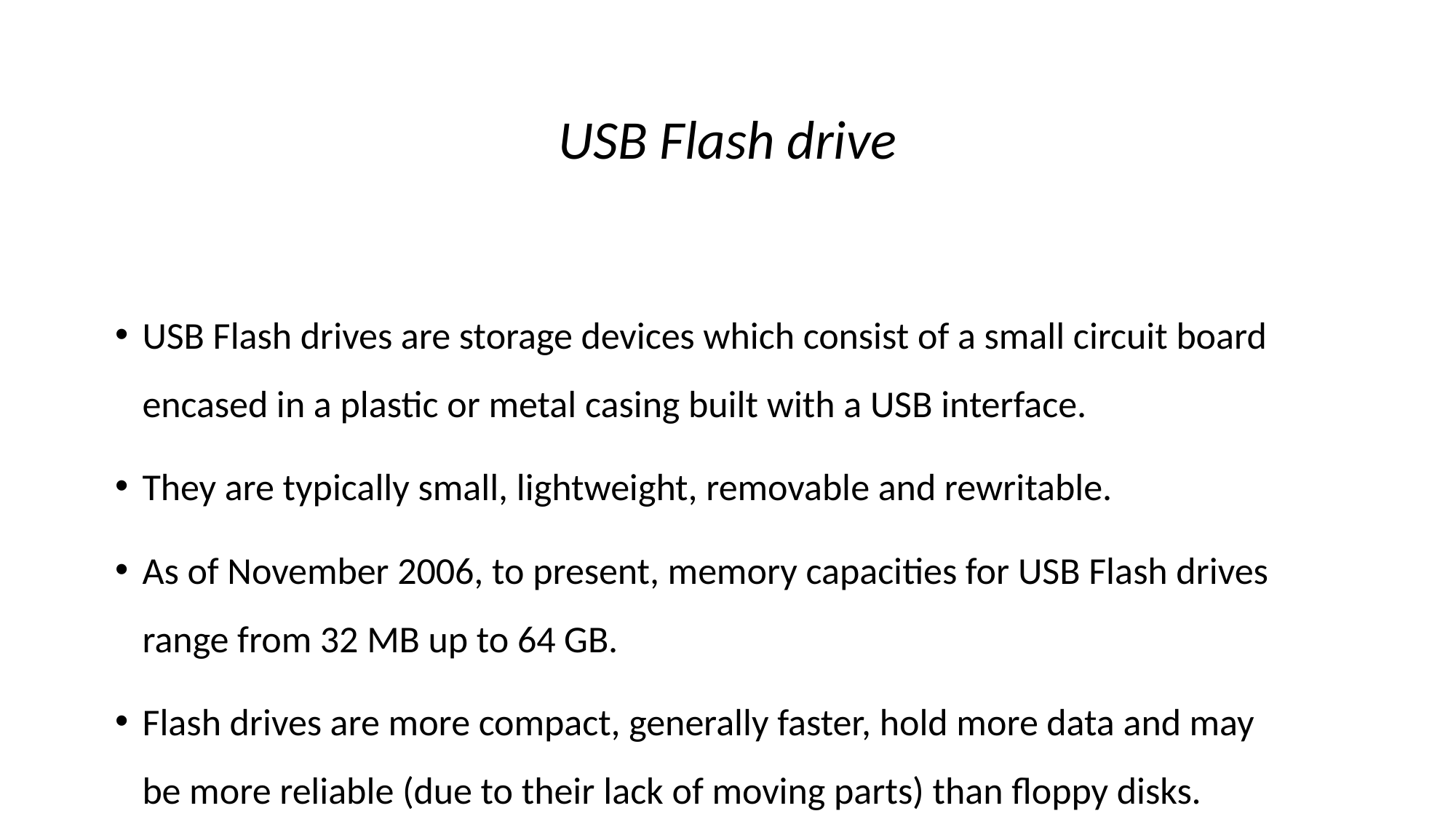

USB Flash drive
USB Flash drives are storage devices which consist of a small circuit board encased in a plastic or metal casing built with a USB interface.
They are typically small, lightweight, removable and rewritable.
As of November 2006, to present, memory capacities for USB Flash drives range from 32 MB up to 64 GB.
Flash drives are more compact, generally faster, hold more data and may be more reliable (due to their lack of moving parts) than floppy disks.